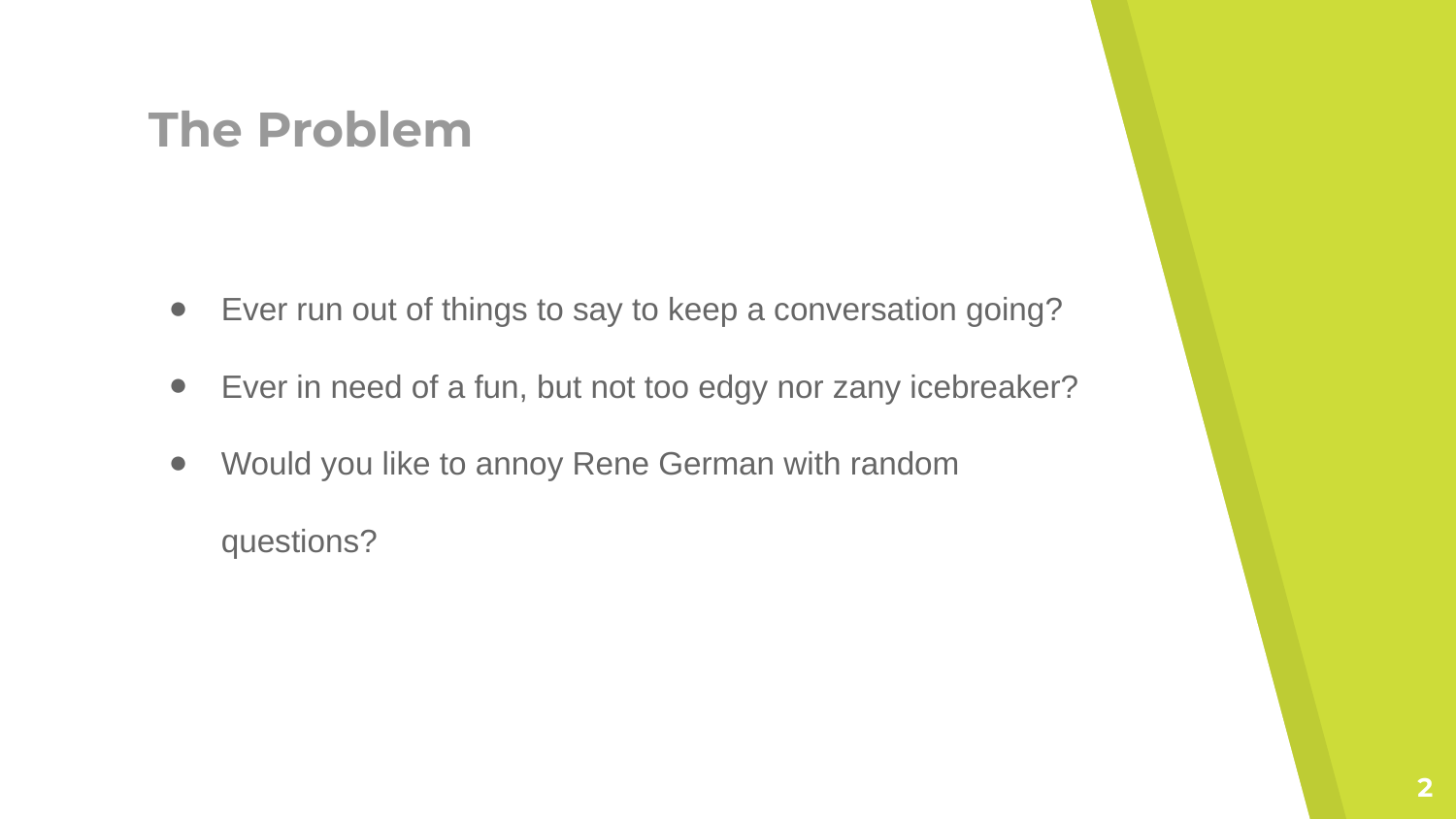

# The Problem
Ever run out of things to say to keep a conversation going?
Ever in need of a fun, but not too edgy nor zany icebreaker?
Would you like to annoy Rene German with random questions?
2